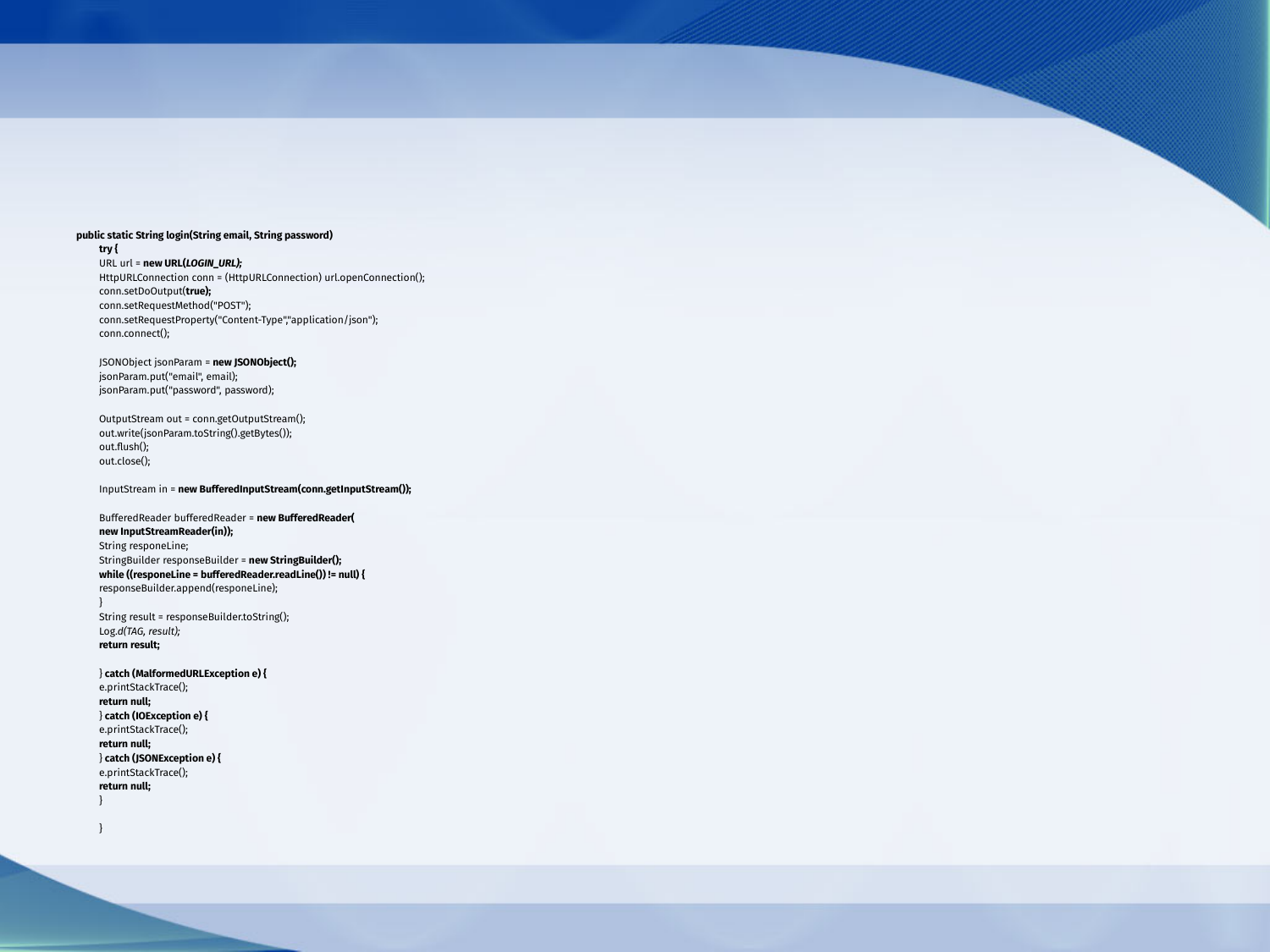

#
public static String login(String email, String password)
		try {
			URL url = new URL(LOGIN_URL);
			HttpURLConnection conn = (HttpURLConnection) url.openConnection();
			conn.setDoOutput(true);
			conn.setRequestMethod("POST");
			conn.setRequestProperty("Content-Type","application/json");
			conn.connect();

			JSONObject jsonParam = new JSONObject();
			jsonParam.put("email", email);
			jsonParam.put("password", password);

			OutputStream out = conn.getOutputStream();
			out.write(jsonParam.toString().getBytes());
			out.flush();
			out.close();

			InputStream in = new BufferedInputStream(conn.getInputStream());

			BufferedReader bufferedReader = new BufferedReader(
					new InputStreamReader(in));
			String responeLine;
			StringBuilder responseBuilder = new StringBuilder();
			while ((responeLine = bufferedReader.readLine()) != null) {
				responseBuilder.append(responeLine);
			}
			String result = responseBuilder.toString();
			Log.d(TAG, result);
			return result;

		} catch (MalformedURLException e) {
			e.printStackTrace();
			return null;
		} catch (IOException e) {
			e.printStackTrace();
			return null;
		} catch (JSONException e) {
			e.printStackTrace();
			return null;
		}

	}